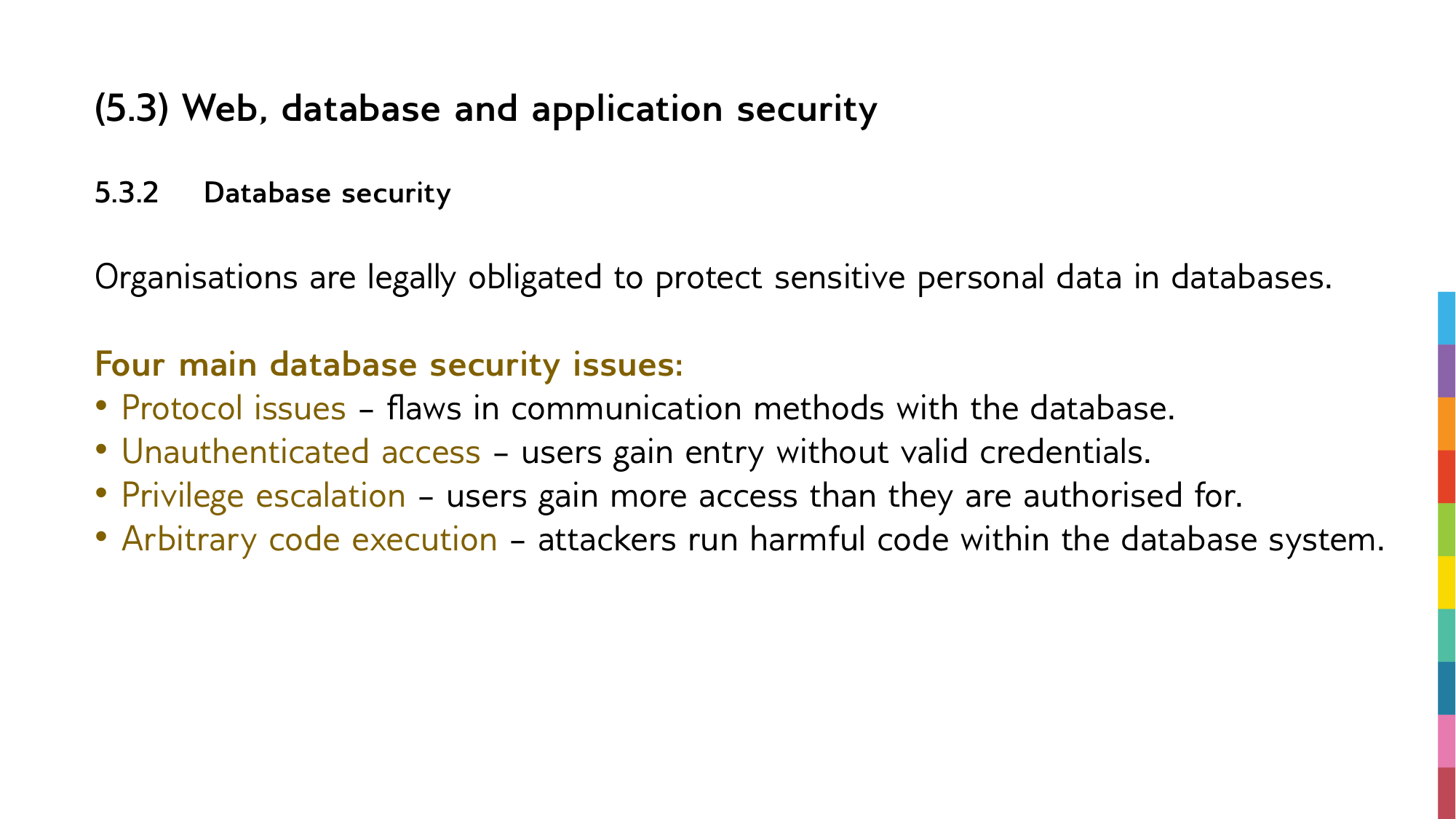

# (5.3) Web, database and application security
5.3.2	Database security

Organisations are legally obligated to protect sensitive personal data in databases.

Four main database security issues:
Protocol issues – flaws in communication methods with the database.
Unauthenticated access – users gain entry without valid credentials.
Privilege escalation – users gain more access than they are authorised for.
Arbitrary code execution – attackers run harmful code within the database system.